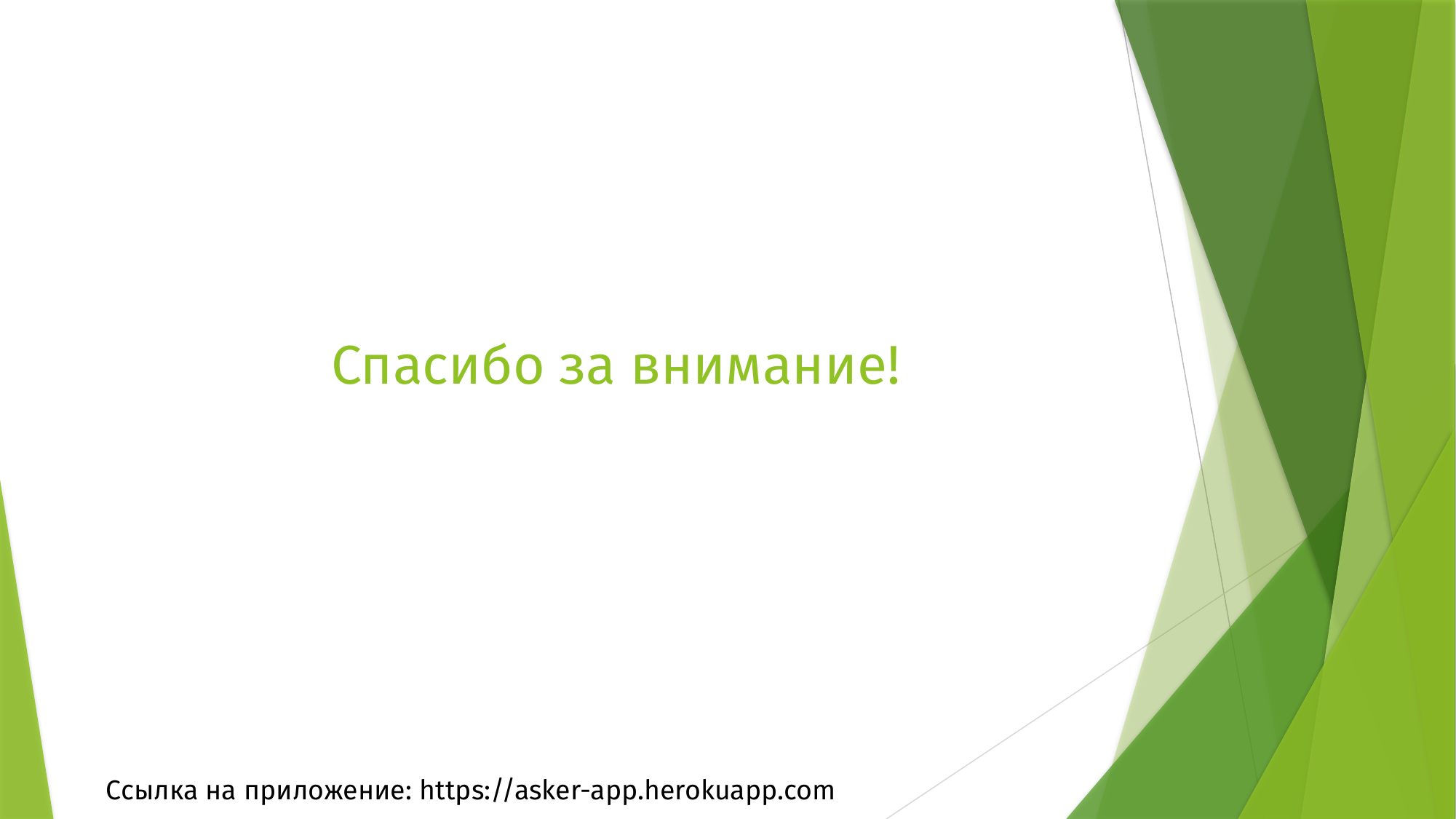

# Спасибо за внимание!
Ссылка на приложение: https://asker-app.herokuapp.com